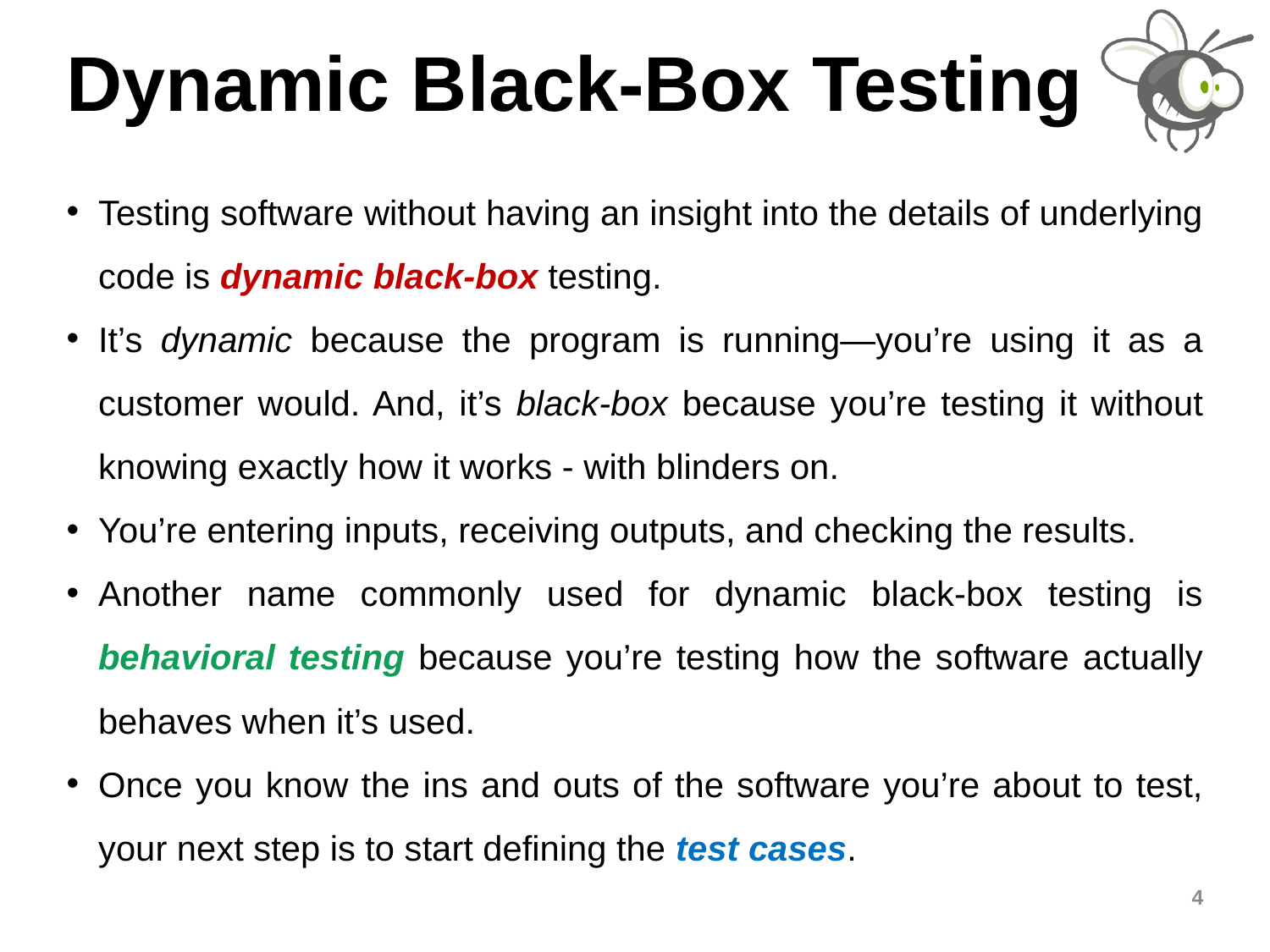

# Dynamic Black-Box Testing
Testing software without having an insight into the details of underlying code is dynamic black-box testing.
It’s dynamic because the program is running—you’re using it as a customer would. And, it’s black-box because you’re testing it without knowing exactly how it works - with blinders on.
You’re entering inputs, receiving outputs, and checking the results.
Another name commonly used for dynamic black-box testing is behavioral testing because you’re testing how the software actually behaves when it’s used.
Once you know the ins and outs of the software you’re about to test, your next step is to start defining the test cases.
4